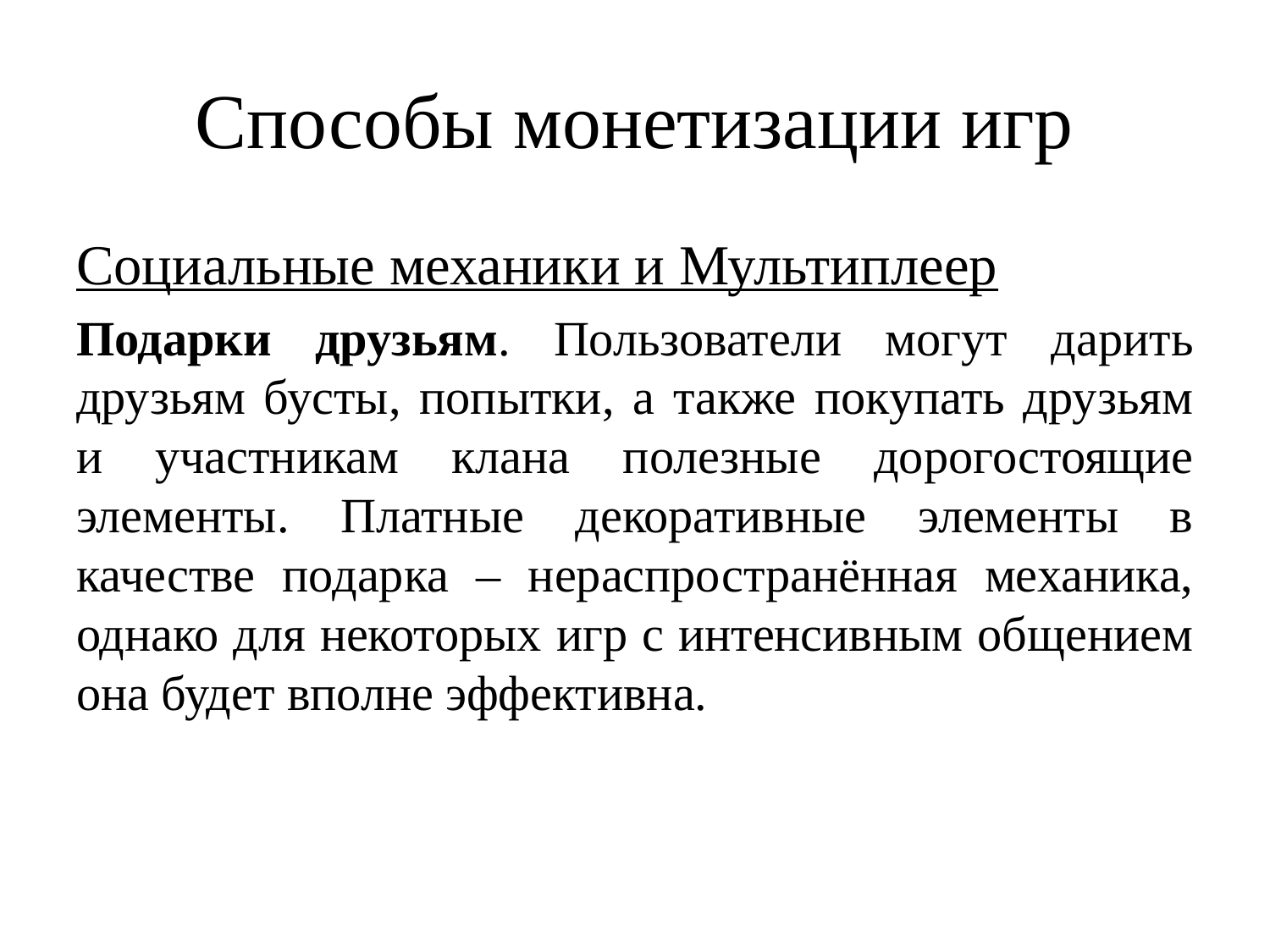

# Способы монетизации игр
Социальные механики и Мультиплеер
Подарки друзьям. Пользователи могут дарить друзьям бусты, попытки, а также покупать друзьям и участникам клана полезные дорогостоящие элементы. Платные декоративные элементы в качестве подарка – нераспространённая механика, однако для некоторых игр с интенсивным общением она будет вполне эффективна.